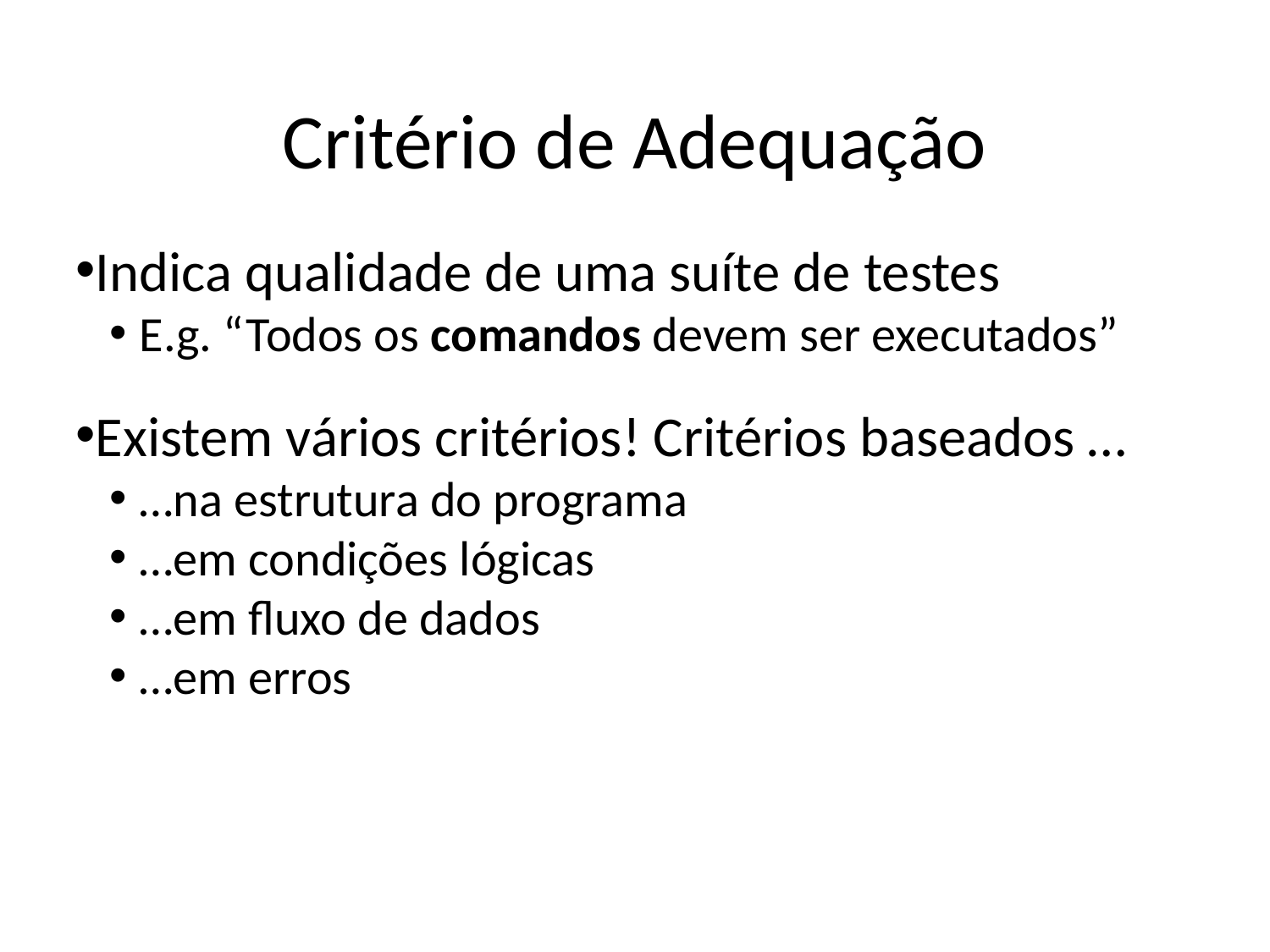

Critério de Adequação
Indica qualidade de uma suíte de testes
E.g. “Todos os comandos devem ser executados”

Existem vários critérios! Critérios baseados …
…na estrutura do programa
…em condições lógicas
…em fluxo de dados
…em erros